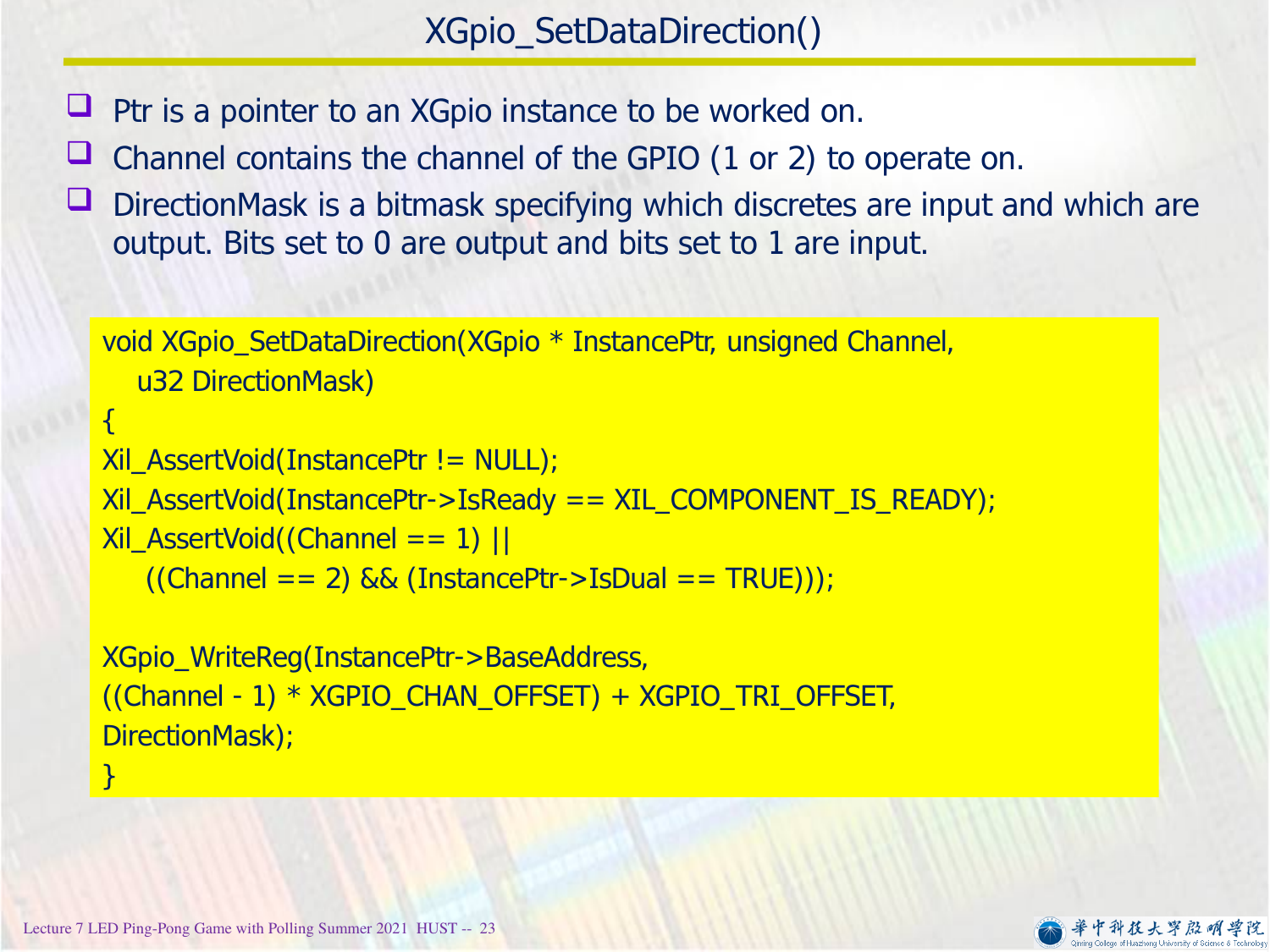

# XGpio_SetDataDirection()
Ptr is a pointer to an XGpio instance to be worked on.
Channel contains the channel of the GPIO (1 or 2) to operate on.
DirectionMask is a bitmask specifying which discretes are input and which are output. Bits set to 0 are output and bits set to 1 are input.
void XGpio_SetDataDirection(XGpio * InstancePtr, unsigned Channel,
    u32 DirectionMask)
{
Xil_AssertVoid(InstancePtr != NULL);
Xil_AssertVoid(InstancePtr->IsReady == XIL_COMPONENT_IS_READY);
Xil_AssertVoid((Channel == 1) ||
     ((Channel == 2) && (InstancePtr->IsDual == TRUE)));

XGpio_WriteReg(InstancePtr->BaseAddress,
((Channel - 1) * XGPIO_CHAN_OFFSET) + XGPIO_TRI_OFFSET,
DirectionMask);
}